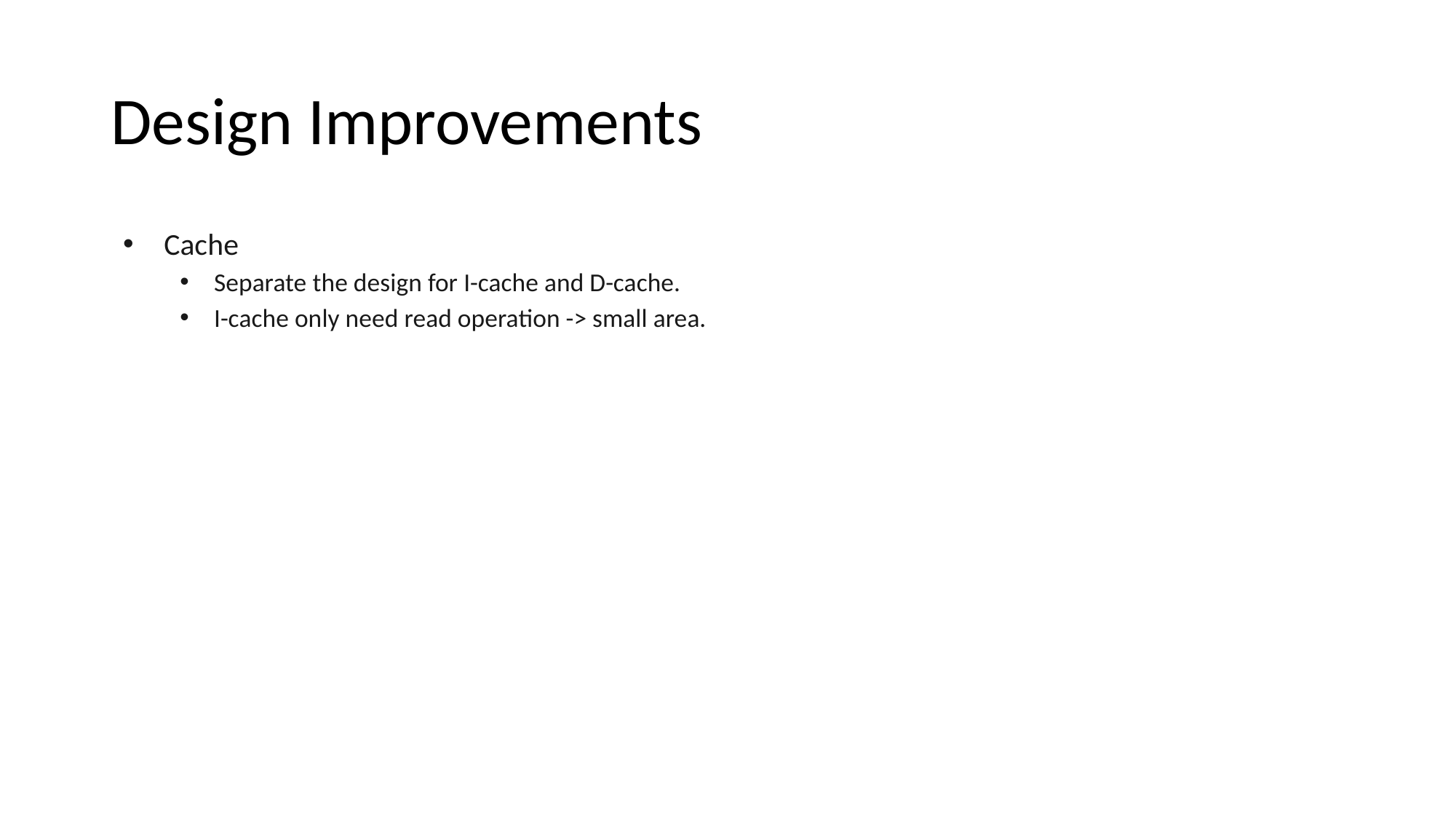

# Design Improvements
Cache
Separate the design for I-cache and D-cache.
I-cache only need read operation -> small area.